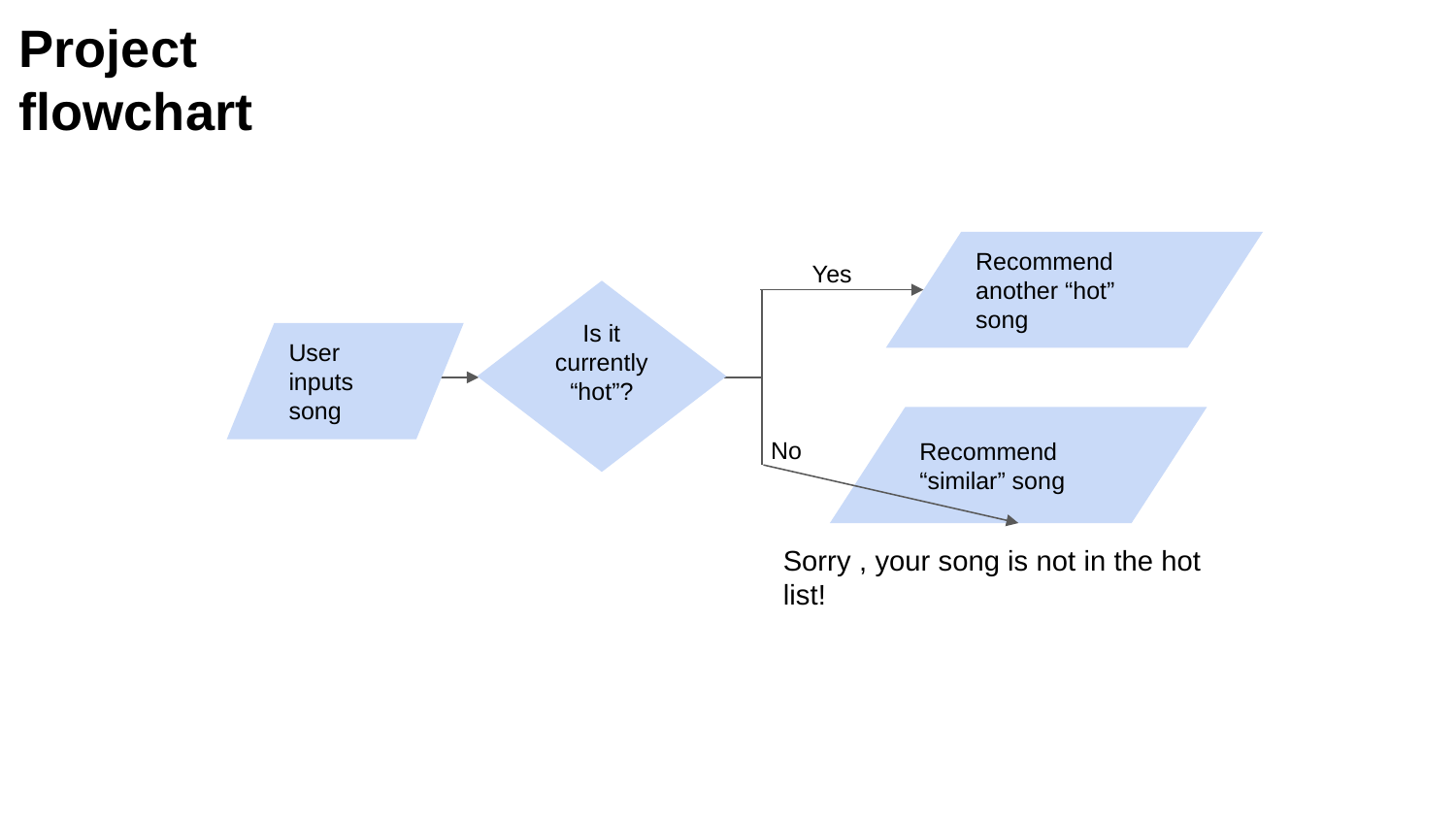

Project flowchart
Recommend another “hot” song
Yes
Is it currently “hot”?

User inputs song
Recommend “similar” song
No
Sorry , your song is not in the hot list!